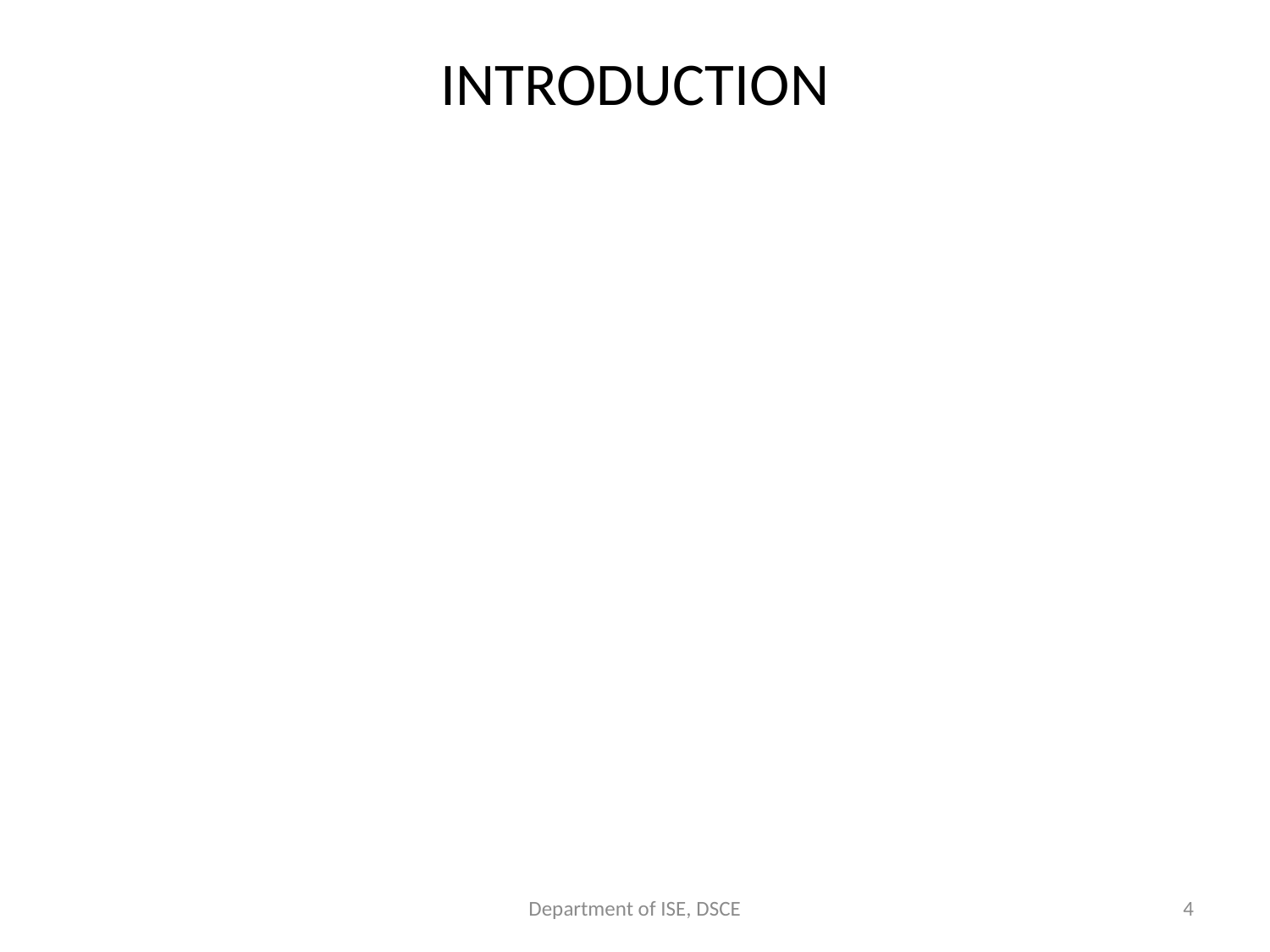

# INTRODUCTION

Department of ISE, DSCE
4